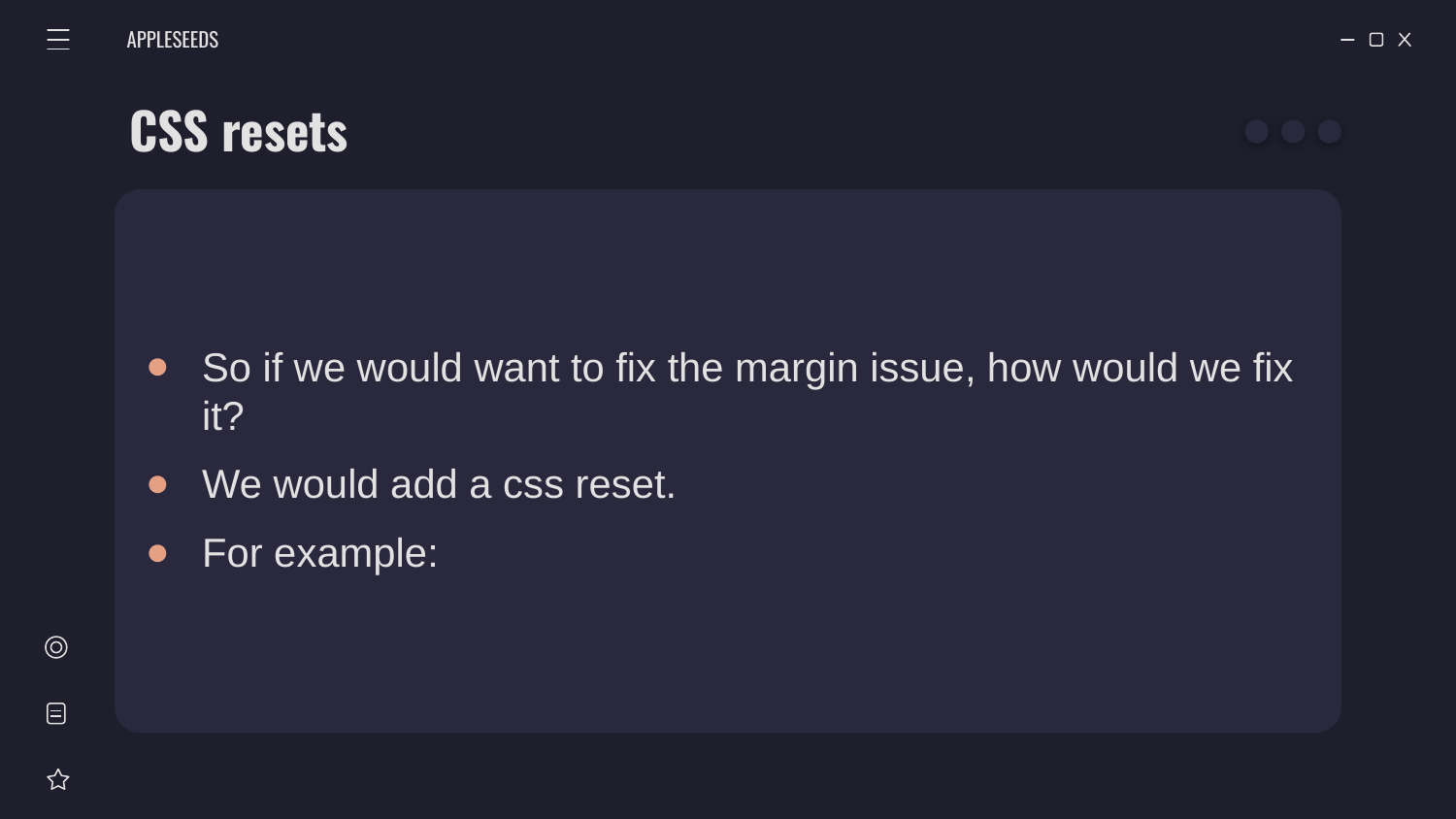

APPLESEEDS

# CSS resets

So if we would want to fix the margin issue, how would we fix it?
We would add a css reset.
For example: